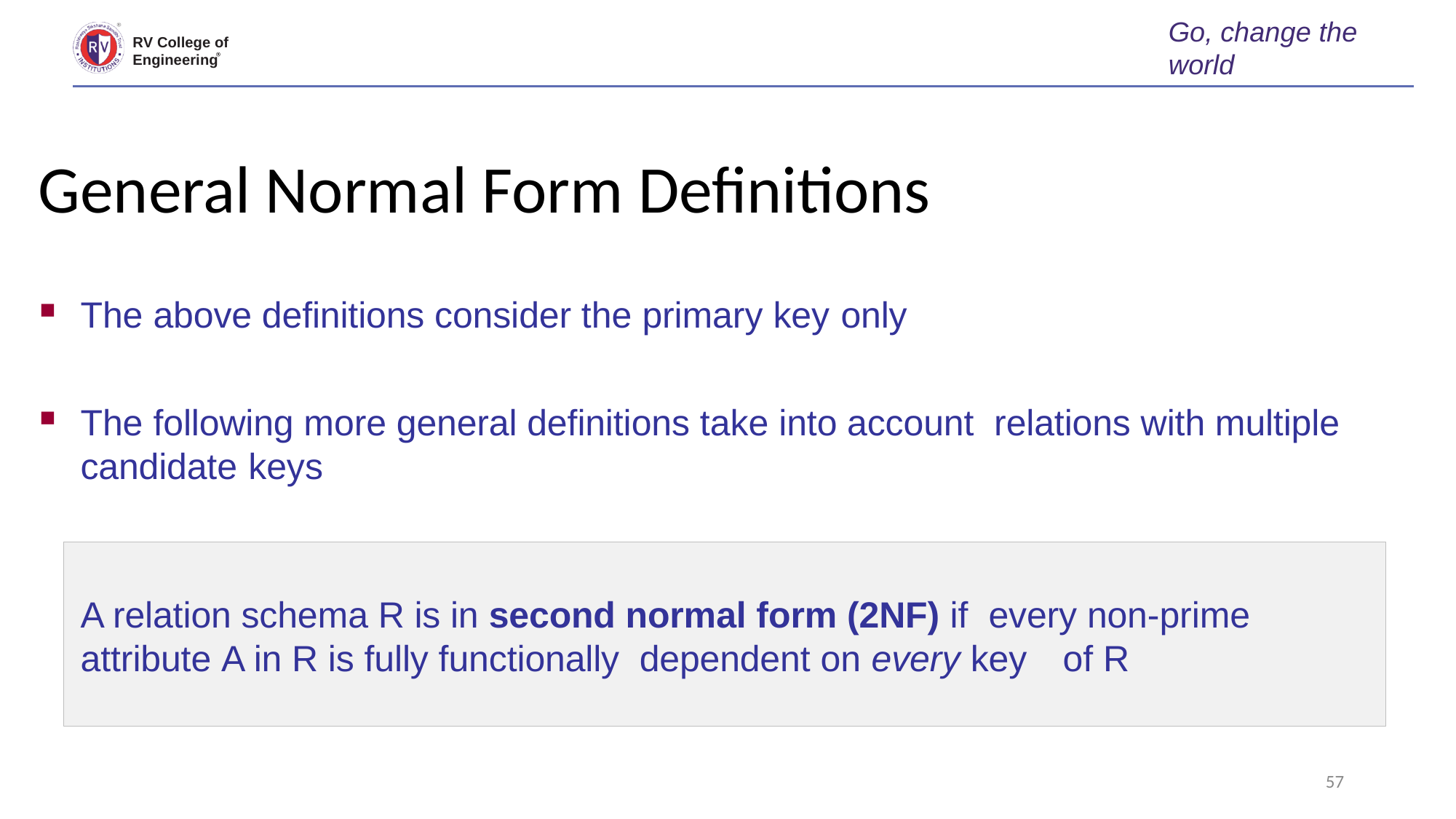

Go, change the world

RV College of
Engineering

# General Normal Form Definitions

The above definitions consider the primary key only

The following more general definitions take into account  relations with multiple candidate keys

A relation schema R is in second normal form (2NF) if  every non-prime attribute A in R is fully functionally  dependent on every key	of R

57